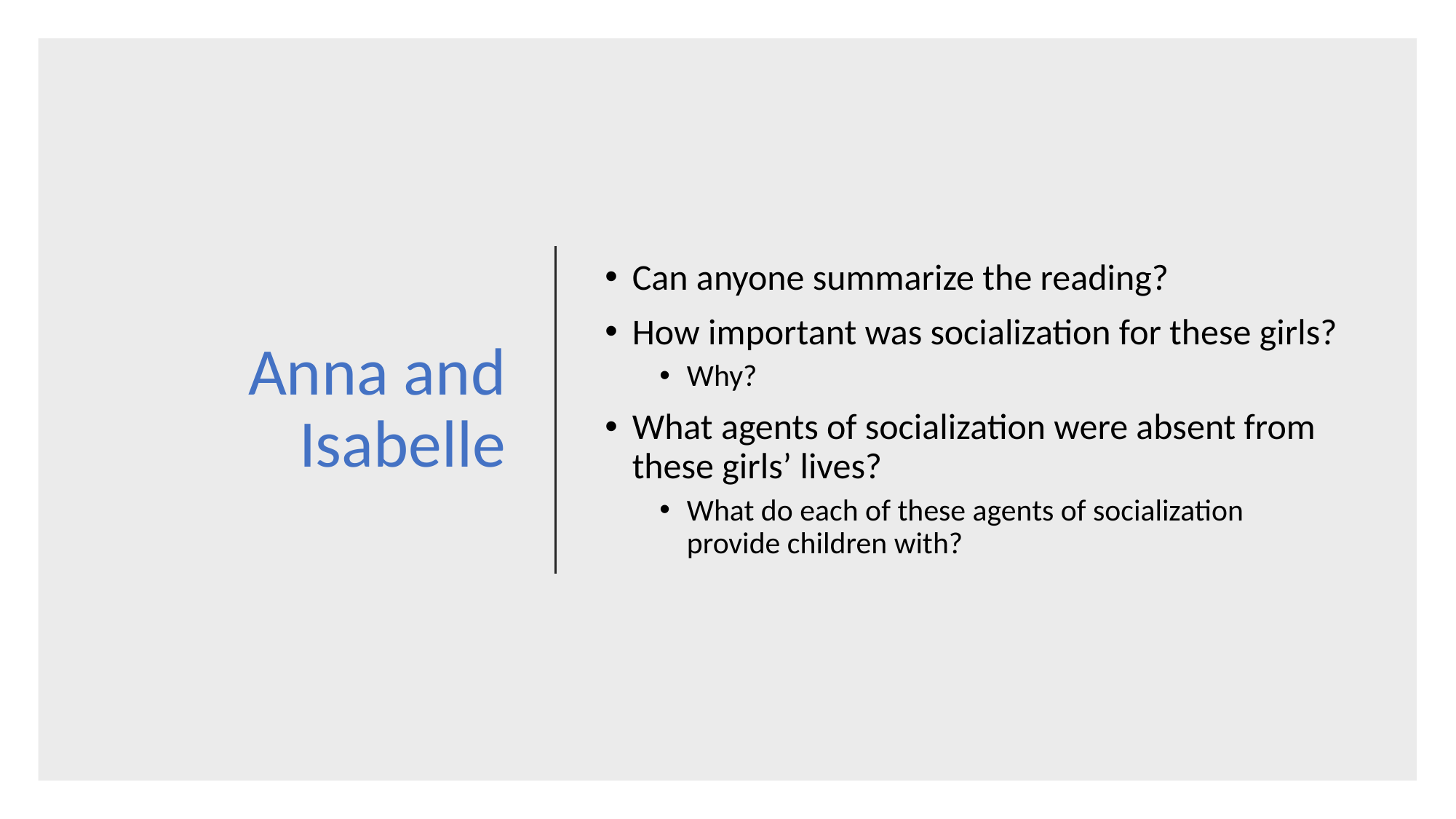

# Anna and Isabelle
Can anyone summarize the reading?
How important was socialization for these girls?
Why?
What agents of socialization were absent from these girls’ lives?
What do each of these agents of socialization provide children with?